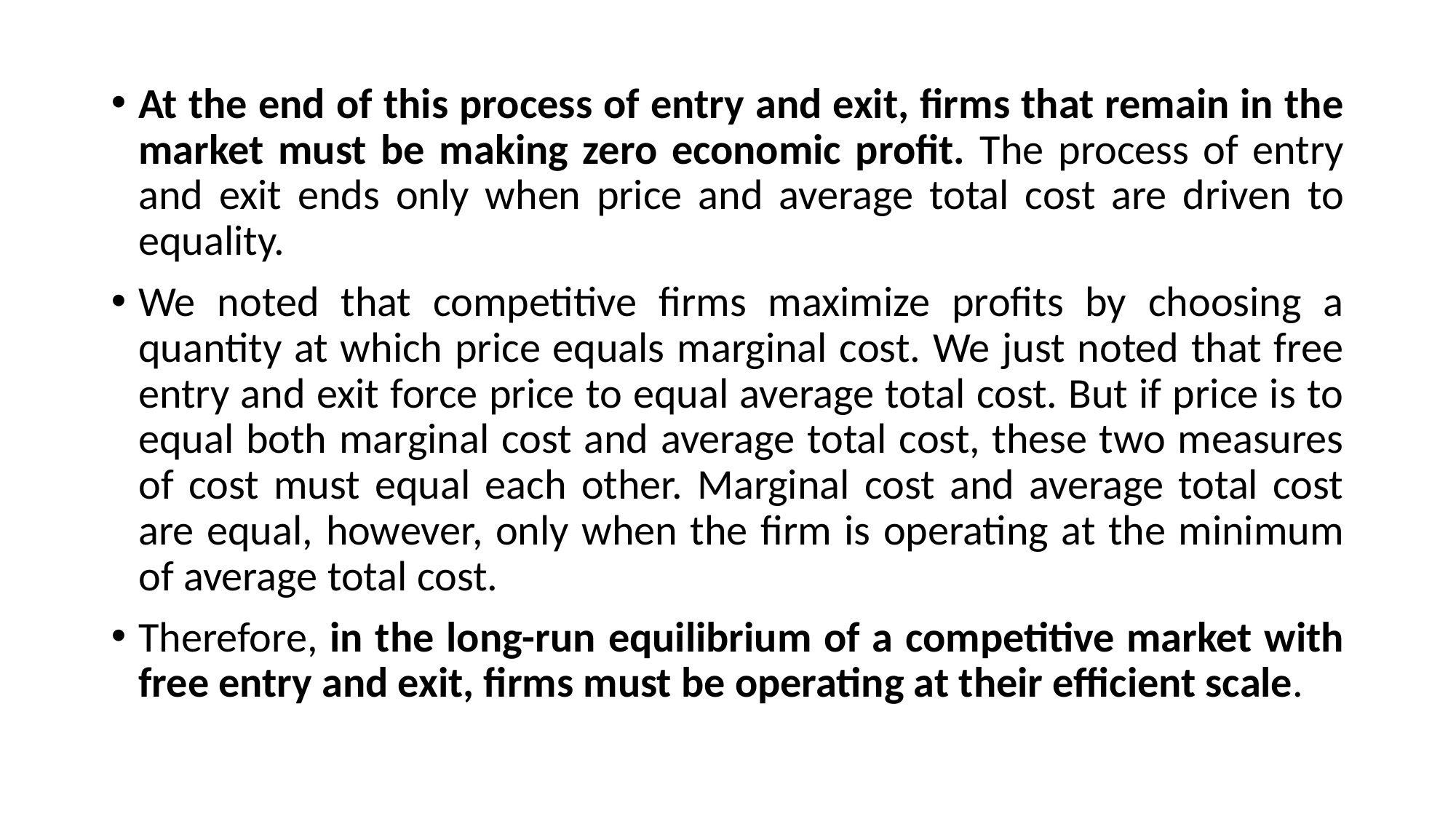

At the end of this process of entry and exit, firms that remain in the market must be making zero economic profit. The process of entry and exit ends only when price and average total cost are driven to equality.
We noted that competitive firms maximize profits by choosing a quantity at which price equals marginal cost. We just noted that free entry and exit force price to equal average total cost. But if price is to equal both marginal cost and average total cost, these two measures of cost must equal each other. Marginal cost and average total cost are equal, however, only when the firm is operating at the minimum of average total cost.
Therefore, in the long-run equilibrium of a competitive market with free entry and exit, firms must be operating at their efficient scale.